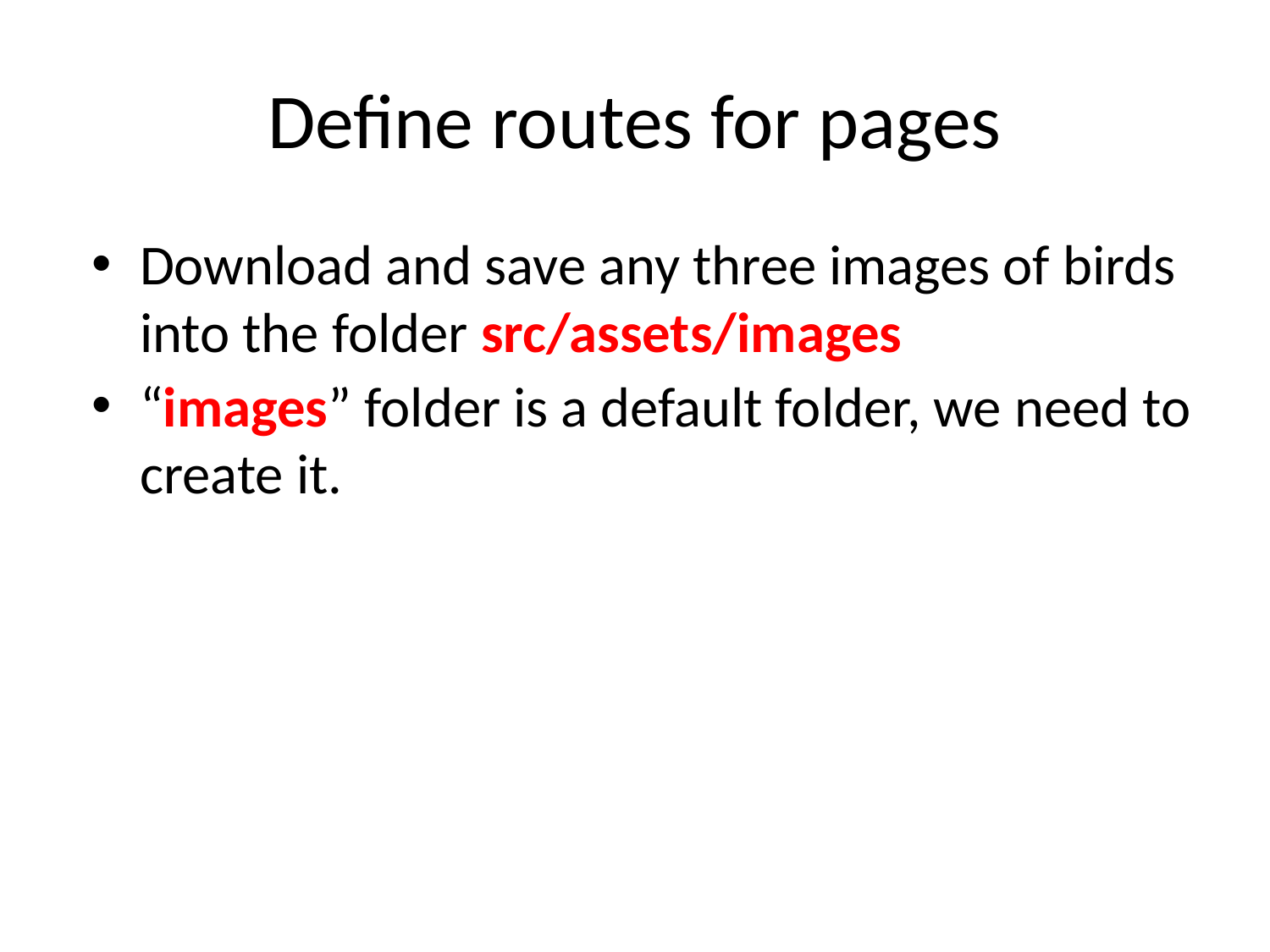

# Define routes for pages
Download and save any three images of birds into the folder src/assets/images
“images” folder is a default folder, we need to create it.